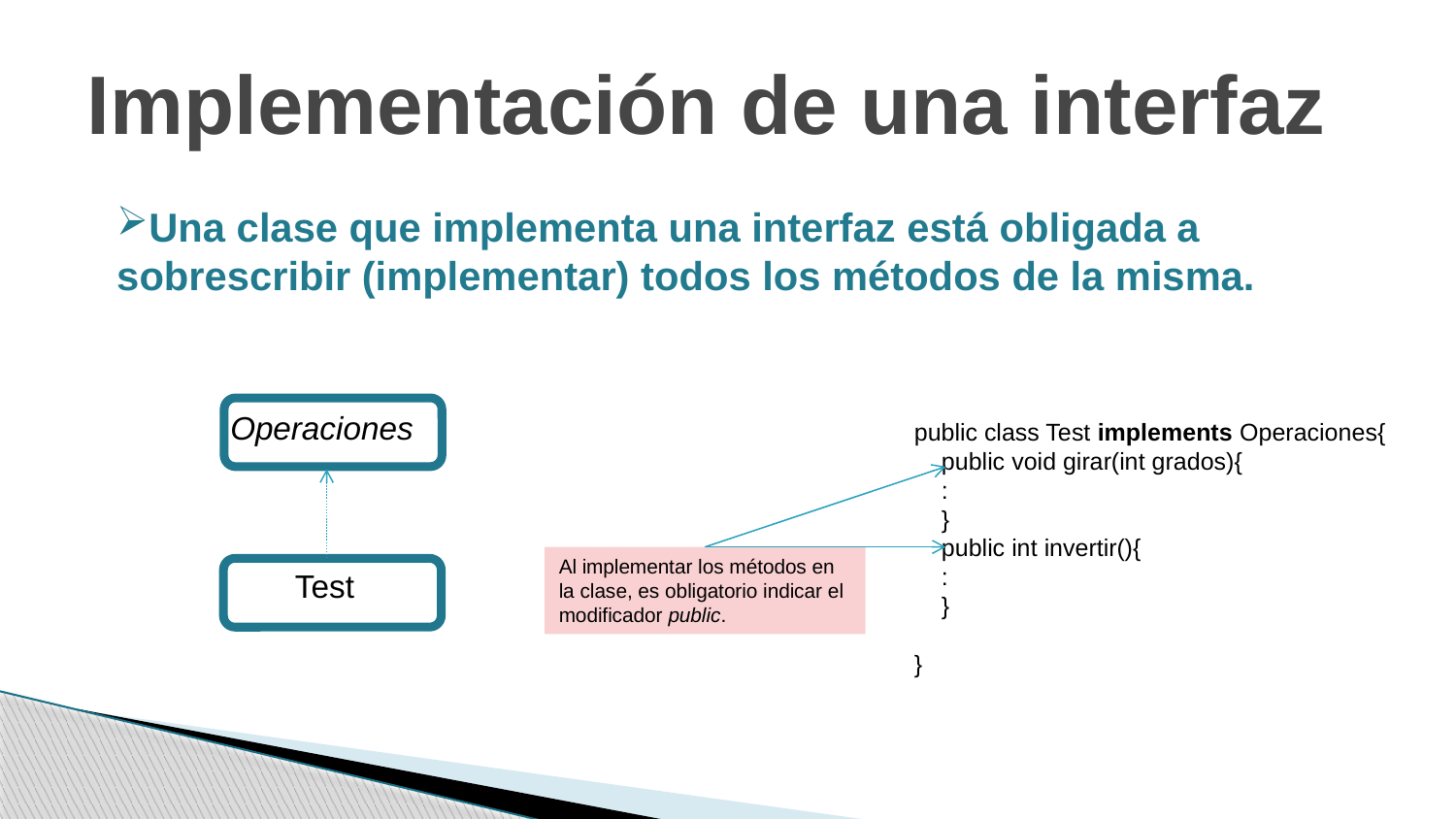

# Implementación de una interfaz
Una clase que implementa una interfaz está obligada a sobrescribir (implementar) todos los métodos de la misma.

Operaciones
public class Test implements Operaciones{
    public void girar(int grados){
    :
    }
    public int invertir(){
    :
    }

}
Al implementar los métodos en la clase, es obligatorio indicar el modificador public.

Test